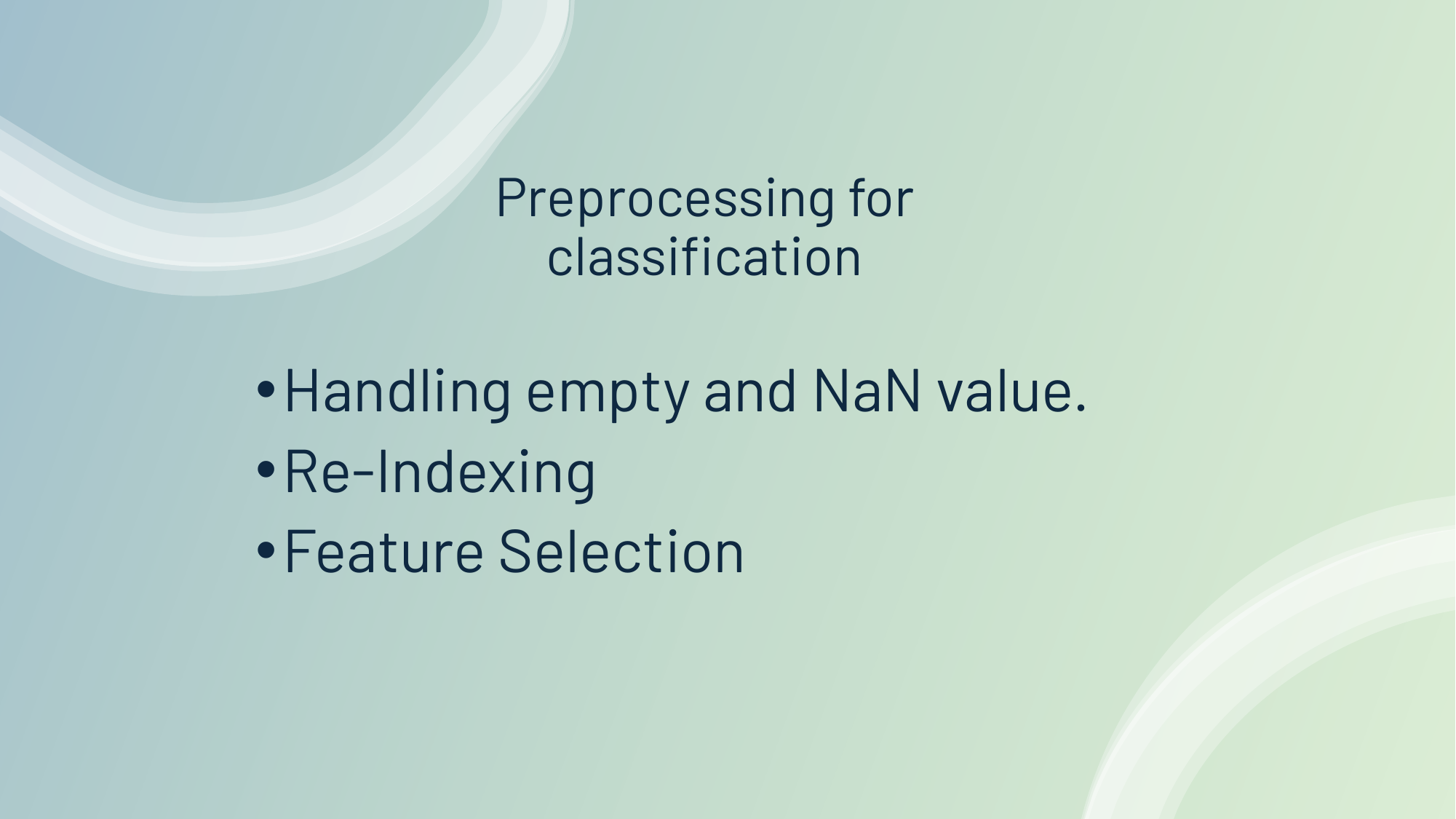

# Preprocessing for classification
Handling empty and NaN value.
Re-Indexing
Feature Selection